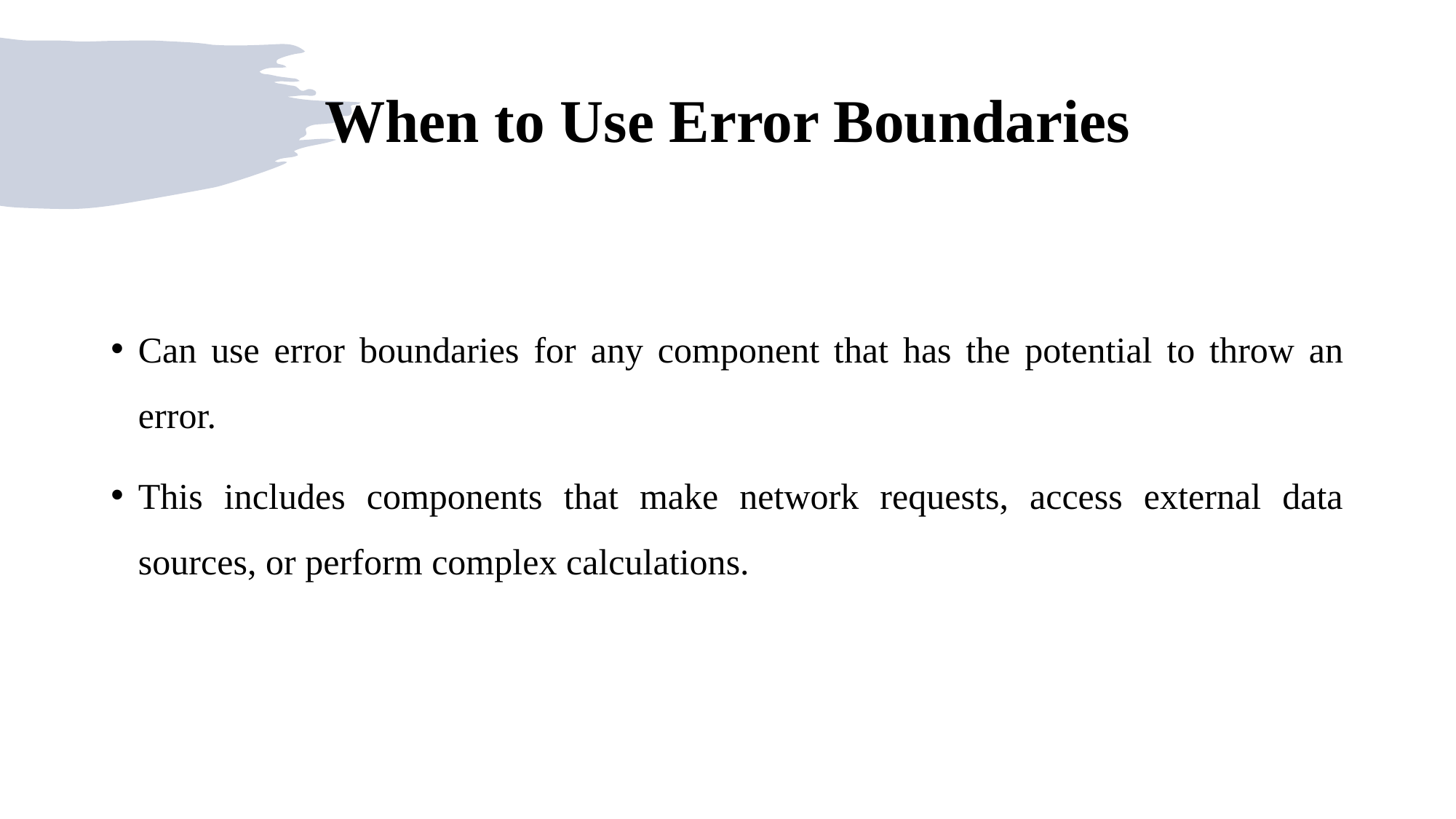

# When to Use Error Boundaries

Can use error boundaries for any component that has the potential to throw an error.
This includes components that make network requests, access external data sources, or perform complex calculations.